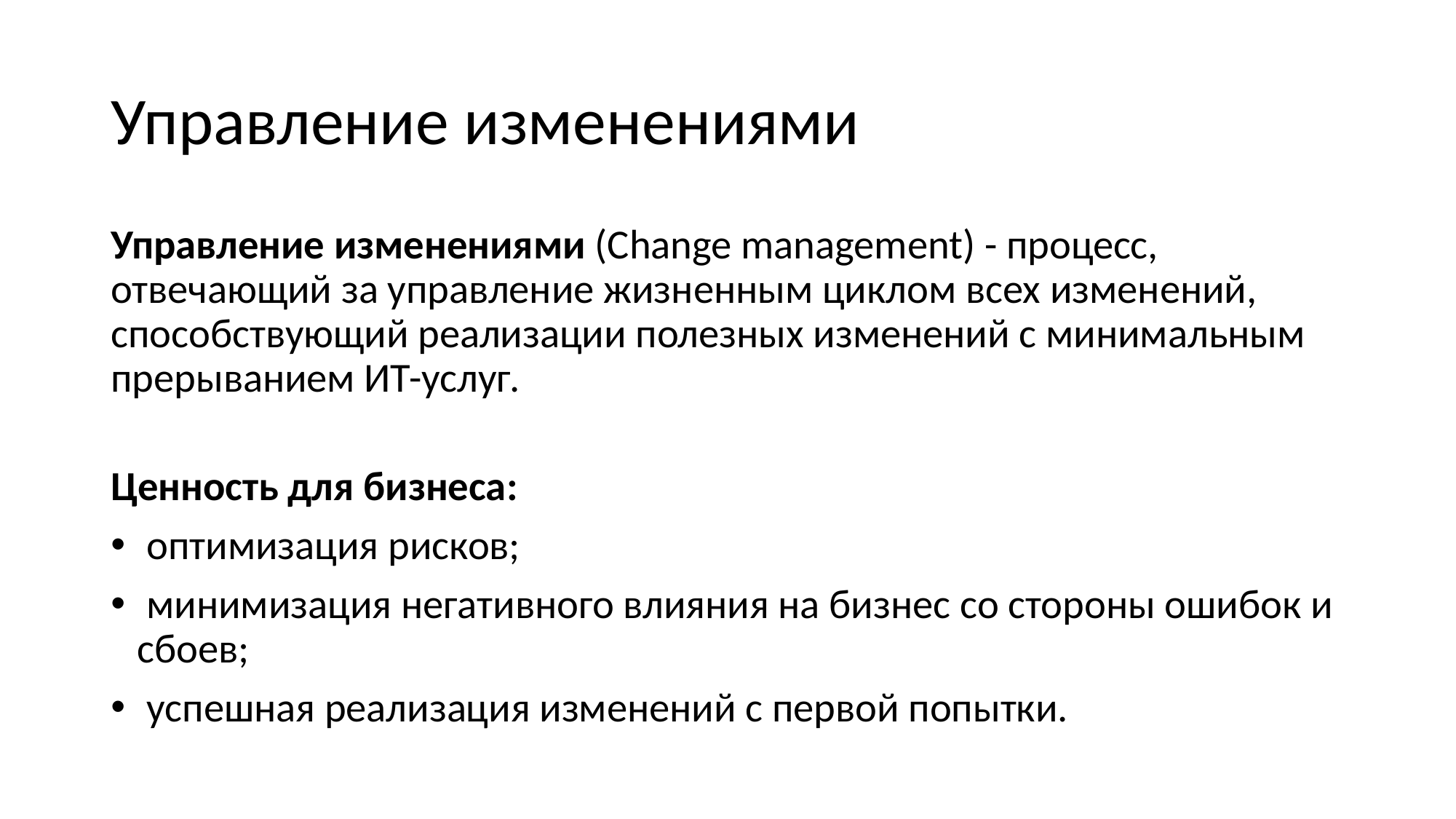

# Управление изменениями
Управление изменениями (Change management) - процесс, отвечающий за управление жизненным циклом всех изменений, способствующий реализации полезных изменений с минимальным прерыванием ИТ-услуг.
Ценность для бизнеса:
 оптимизация рисков;
 минимизация негативного влияния на бизнес со стороны ошибок и сбоев;
 успешная реализация изменений с первой попытки.